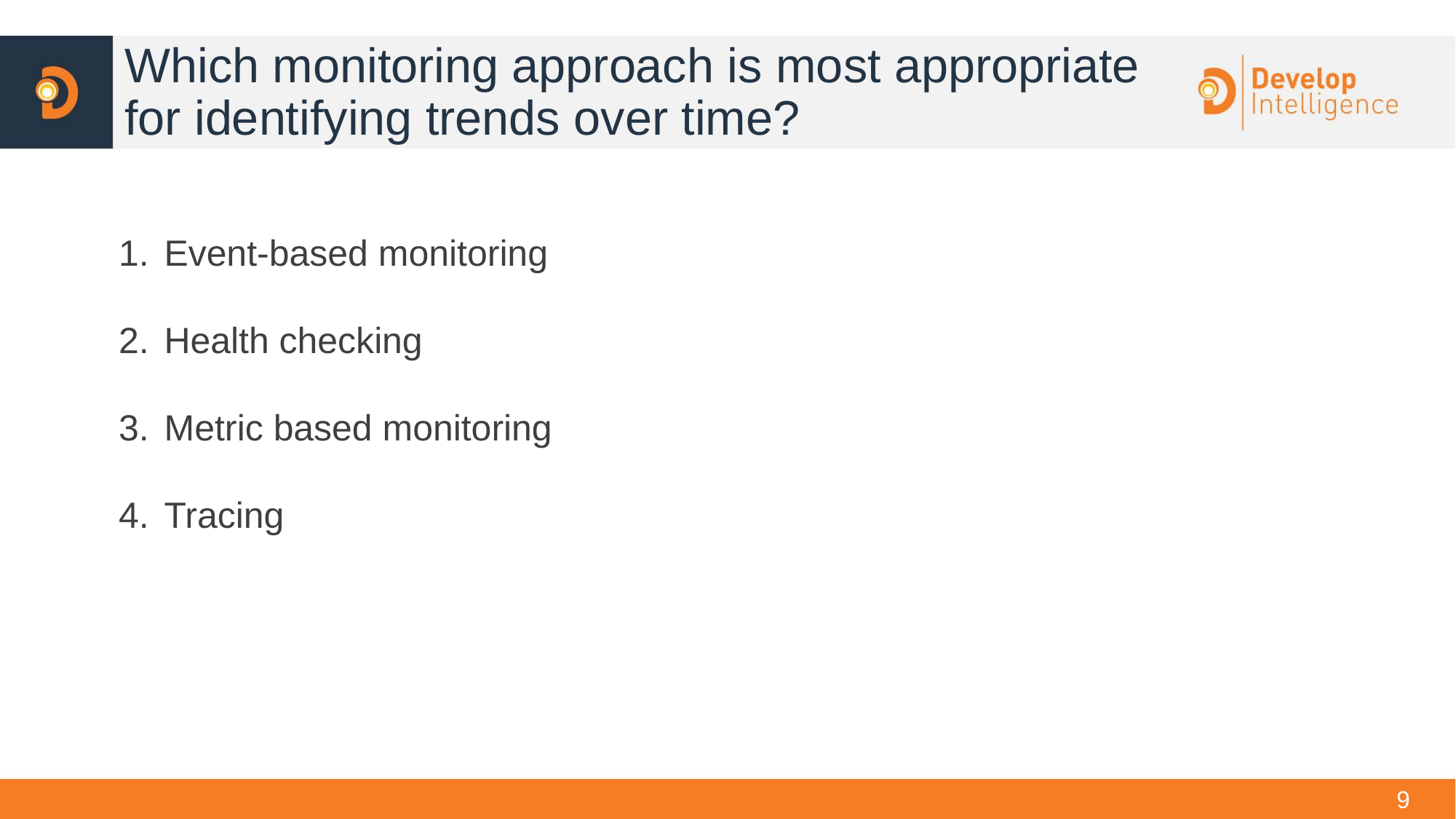

# Which monitoring approach is most appropriate
for identifying trends over time?
Event-based monitoring
Health checking
Metric based monitoring
Tracing
9